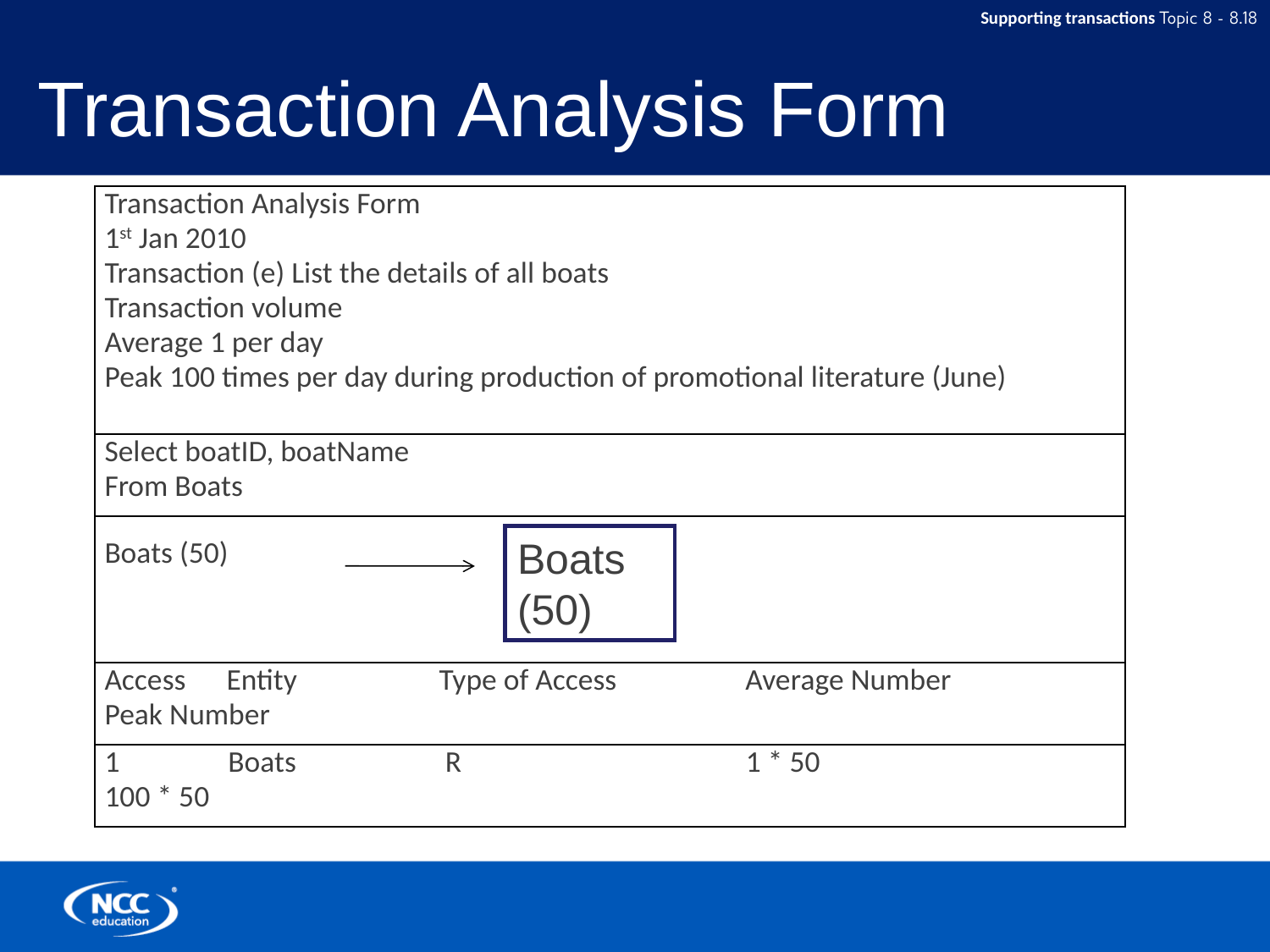

# Transaction Analysis Form
| Transaction Analysis Form 1st Jan 2010 Transaction (e) List the details of all boats Transaction volume Average 1 per day Peak 100 times per day during production of promotional literature (June) |
| --- |
| Select boatID, boatName From Boats |
| Boats (50) |
| Access Entity Type of Access Average Number Peak Number |
| 1 Boats R 1 \* 50 100 \* 50 |
Boats (50)